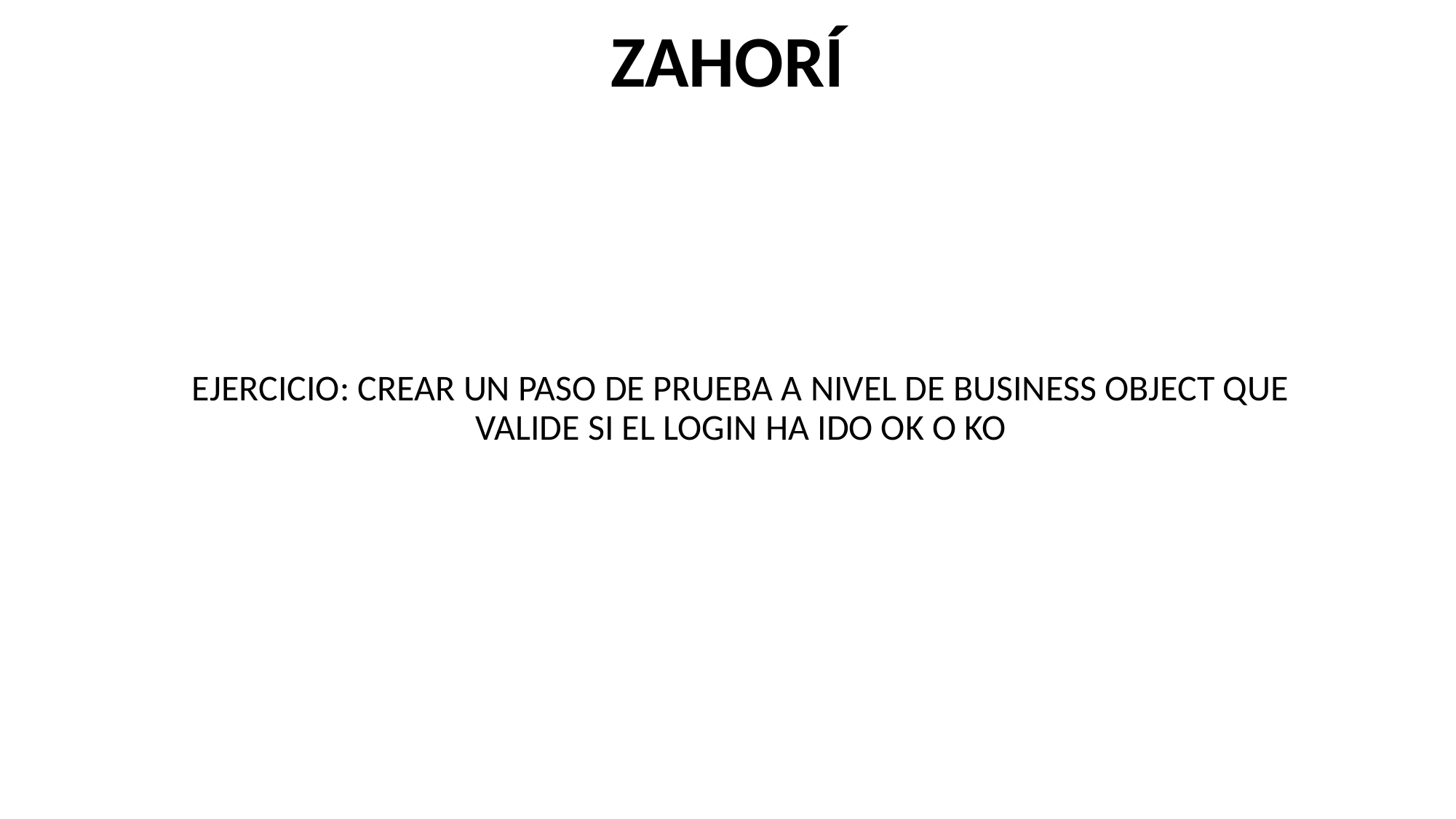

ZAHORÍ
EJERCICIO: CREAR UN PASO DE PRUEBA A NIVEL DE BUSINESS OBJECT QUE VALIDE SI EL LOGIN HA IDO OK O KO